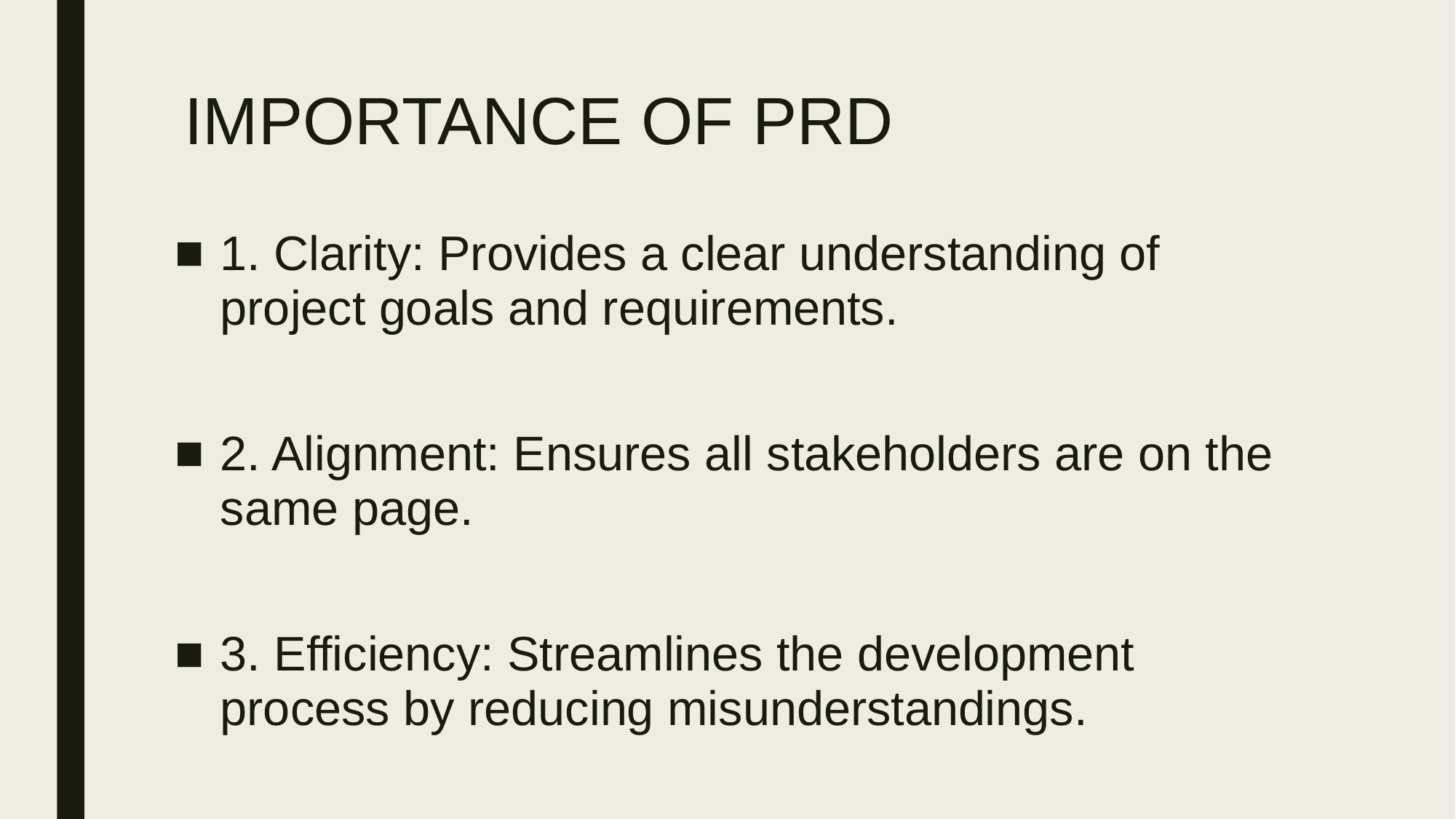

# IMPORTANCE OF PRD
1. Clarity: Provides a clear understanding of project goals and requirements.

2. Alignment: Ensures all stakeholders are on the same page.

3. Efficiency: Streamlines the development process by reducing misunderstandings.